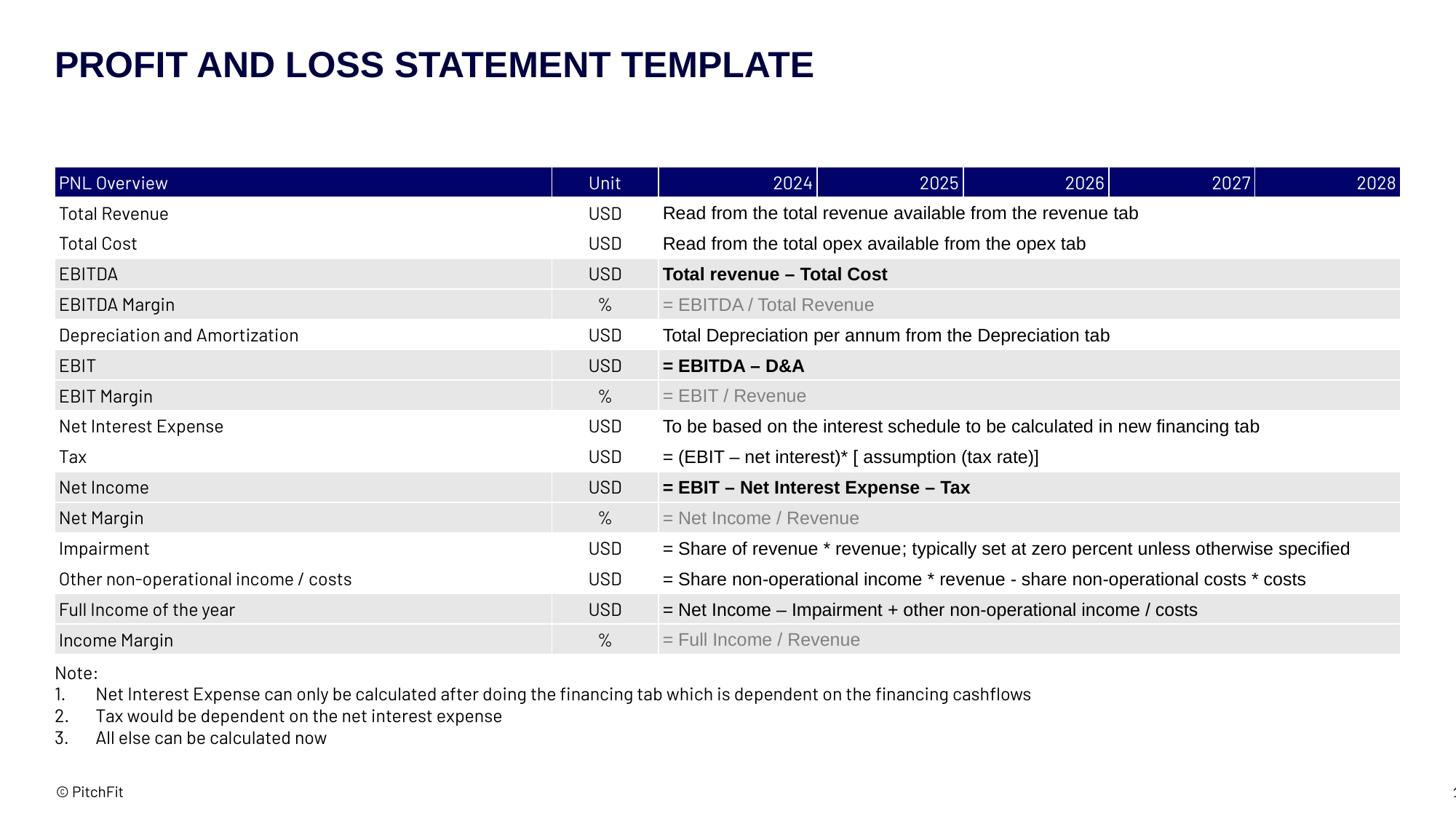

# PROFIT AND LOSS STATEMENT TEMPLATE
| PNL Overview | Unit | 2024 | 2025 | 2026 | 2027 | 2028 |
| --- | --- | --- | --- | --- | --- | --- |
| Total Revenue | USD | Read from the total revenue available from the revenue tab |  |  |  |  |
| Total Cost | USD | Read from the total opex available from the opex tab |  |  |  |  |
| EBITDA | USD | Total revenue – Total Cost |  |  |  |  |
| EBITDA Margin | % | = EBITDA / Total Revenue |  |  |  |  |
| Depreciation and Amortization | USD | Total Depreciation per annum from the Depreciation tab |  |  |  |  |
| EBIT | USD | = EBITDA – D&A |  |  |  |  |
| EBIT Margin | % | = EBIT / Revenue |  |  |  |  |
| Net Interest Expense | USD | To be based on the interest schedule to be calculated in new financing tab |  |  |  |  |
| Tax | USD | = (EBIT – net interest)\* [ assumption (tax rate)] |  |  |  |  |
| Net Income | USD | = EBIT – Net Interest Expense – Tax |  |  |  |  |
| Net Margin | % | = Net Income / Revenue |  |  |  |  |
| Impairment | USD | = Share of revenue \* revenue; typically set at zero percent unless otherwise specified |  |  |  |  |
| Other non-operational income / costs | USD | = Share non-operational income \* revenue - share non-operational costs \* costs |  |  |  |  |
| Full Income of the year | USD | = Net Income – Impairment + other non-operational income / costs |  |  |  |  |
| Income Margin | % | = Full Income / Revenue |  |  |  |  |
Note:
Net Interest Expense can only be calculated after doing the financing tab which is dependent on the financing cashflows
Tax would be dependent on the net interest expense
All else can be calculated now